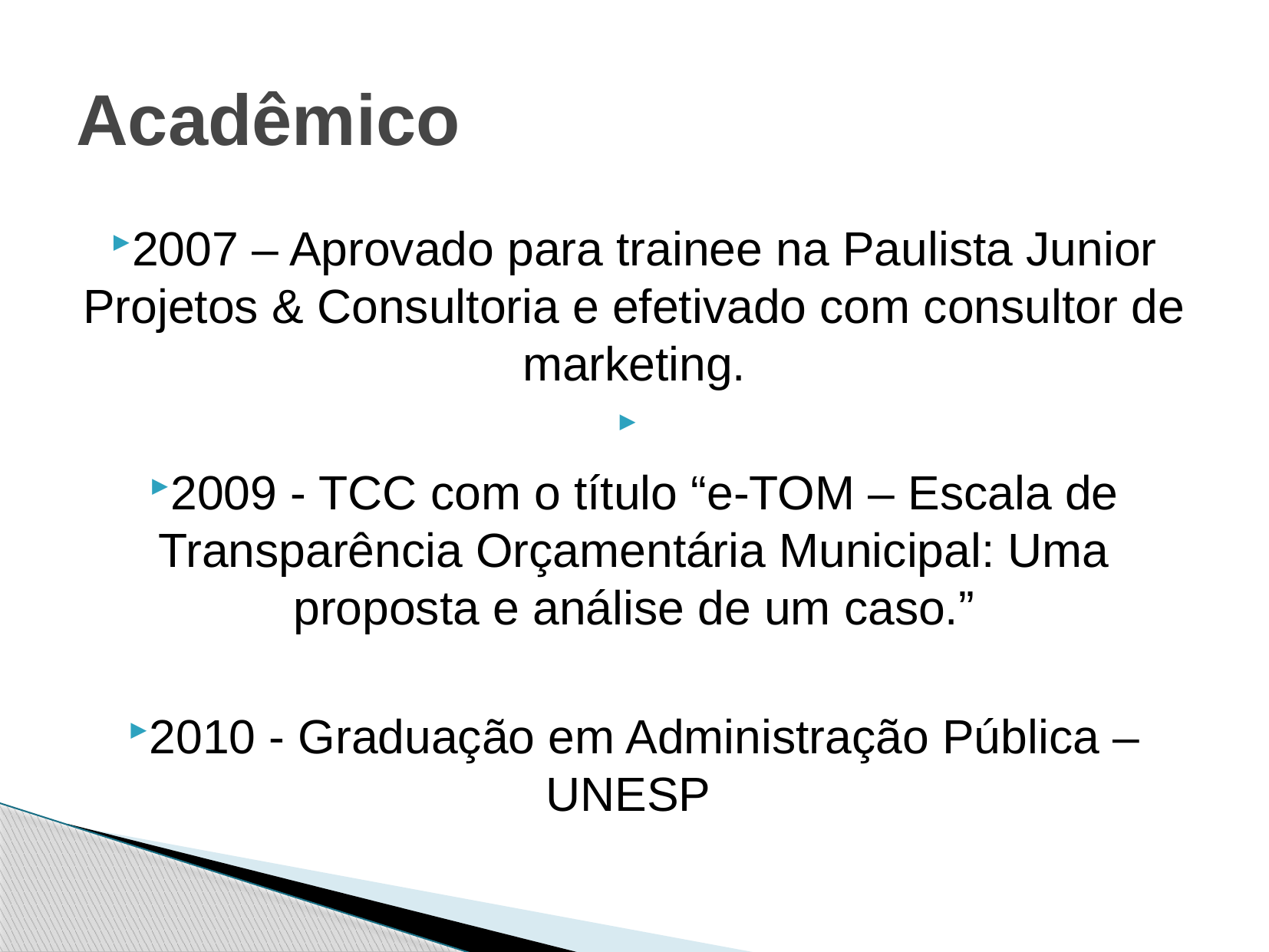

# Acadêmico
2007 – Aprovado para trainee na Paulista Junior Projetos & Consultoria e efetivado com consultor de marketing.

2009 - TCC com o título “e-TOM – Escala de Transparência Orçamentária Municipal: Uma proposta e análise de um caso.”

2010 - Graduação em Administração Pública – UNESP